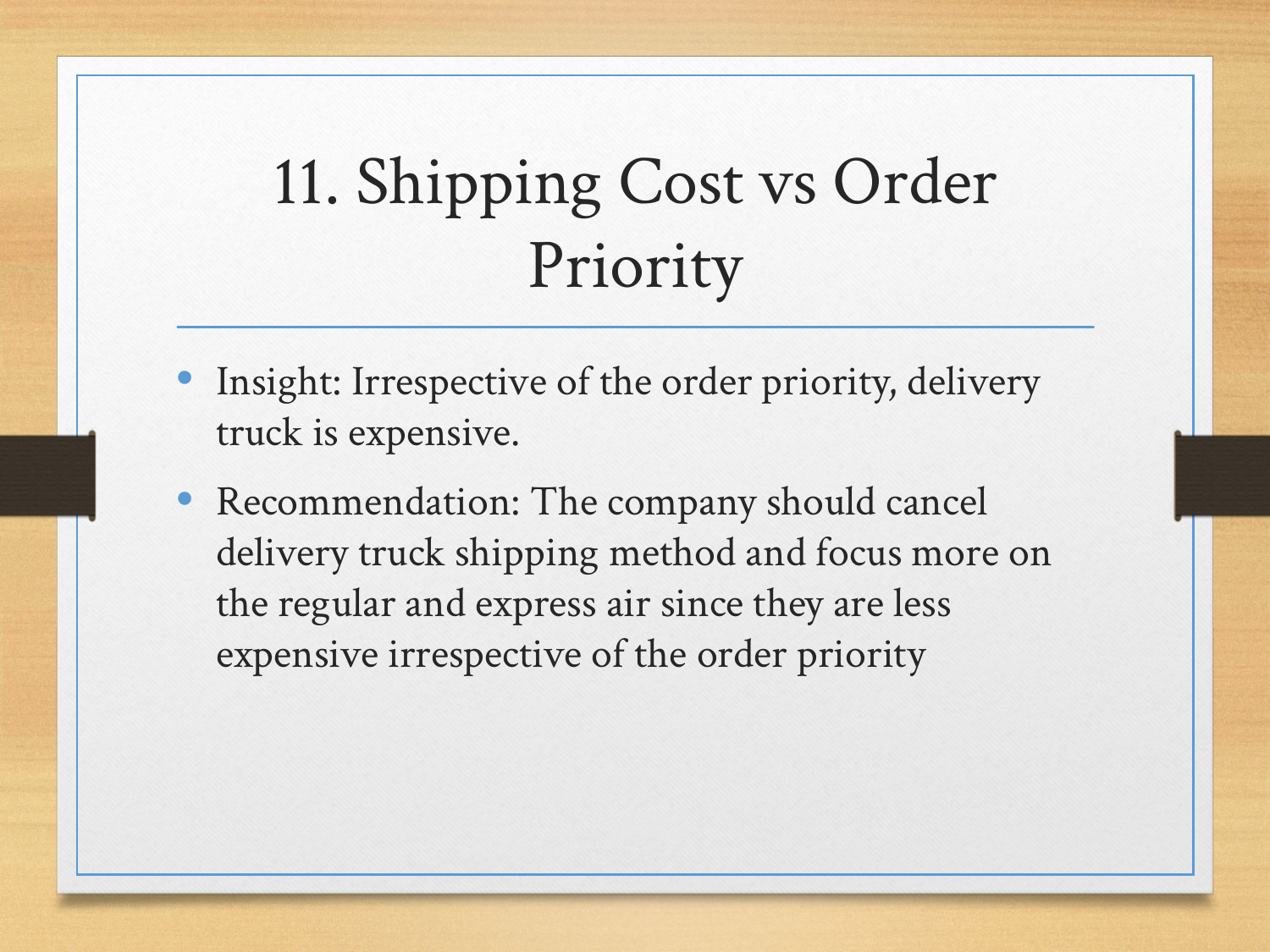

# 11. Shipping Cost vs Order Priority
Insight: Irrespective of the order priority, delivery truck is expensive.
Recommendation: The company should cancel delivery truck shipping method and focus more on the regular and express air since they are less expensive irrespective of the order priority